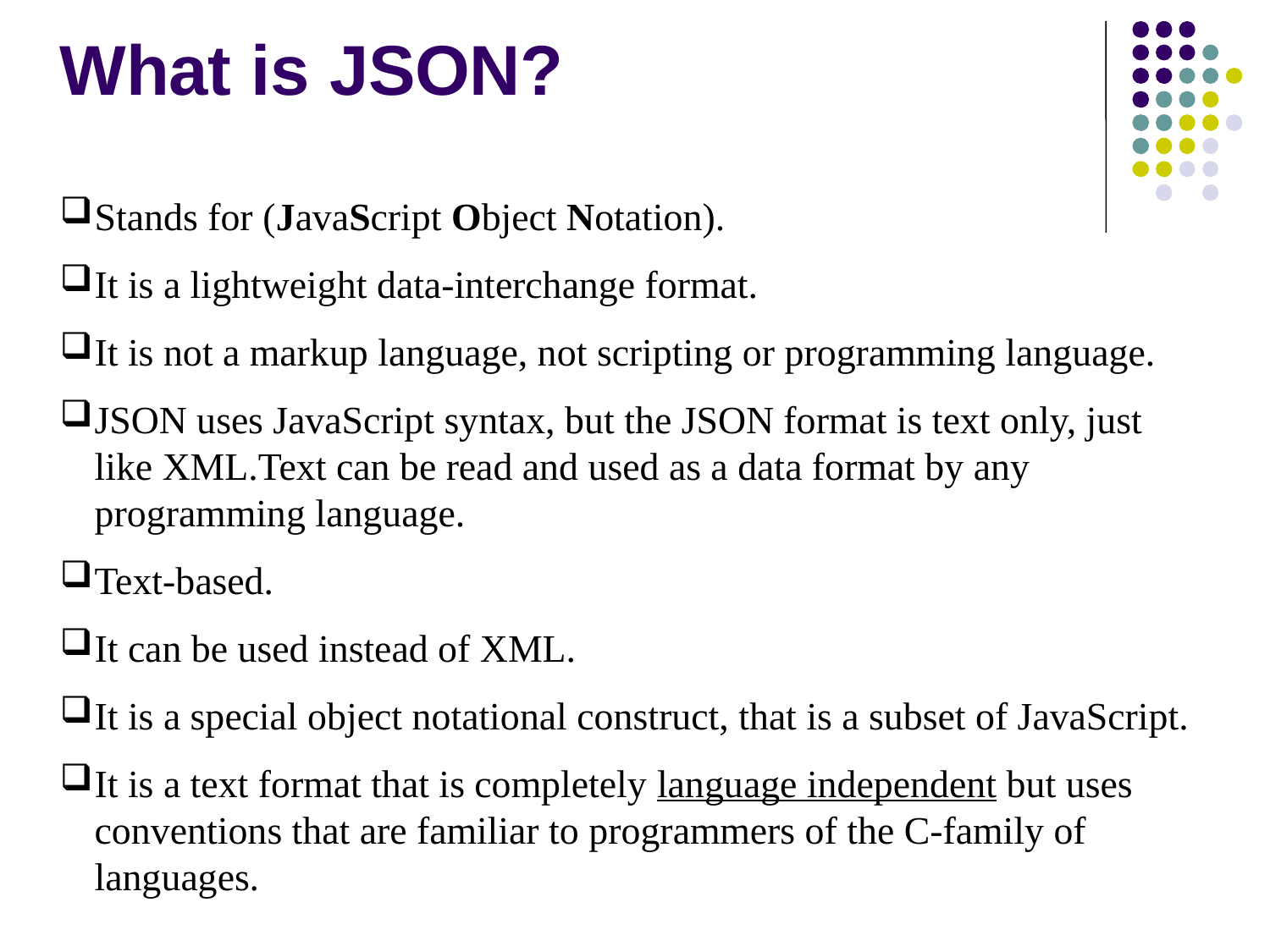

# What is JSON?
Stands for (JavaScript Object Notation).
It is a lightweight data-interchange format.
It is not a markup language, not scripting or programming language.
JSON uses JavaScript syntax, but the JSON format is text only, just  like XML.Text can be read and used as a data format by any  programming language.
Text-based.
It can be used instead of XML.
It is a special object notational construct, that is a subset of JavaScript.
It is a text format that is completely language independent but uses  conventions that are familiar to programmers of the C-family of  languages.